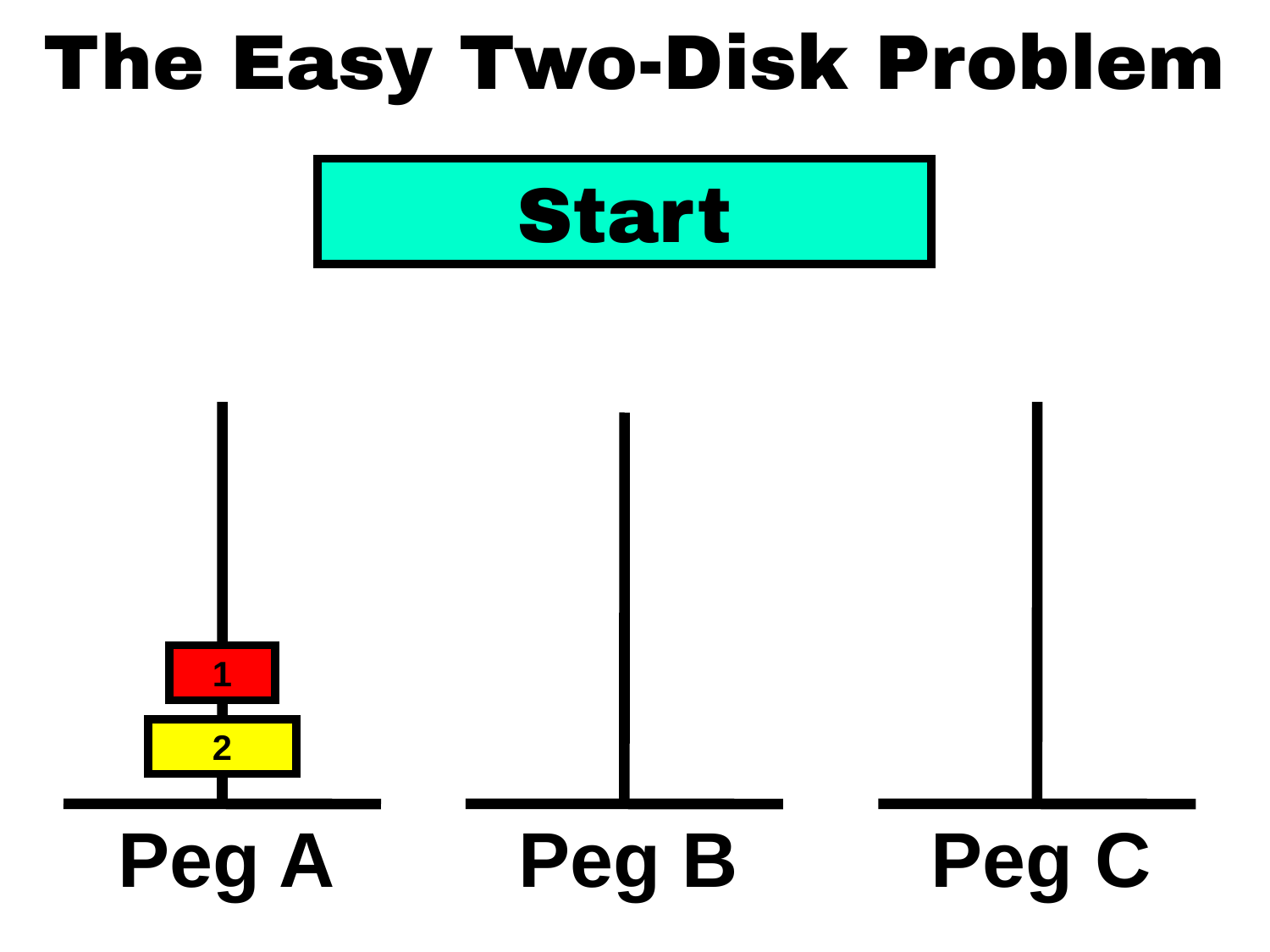

# The Easy Two-Disk Problem
Start

1
2

Peg A

Peg B

Peg C